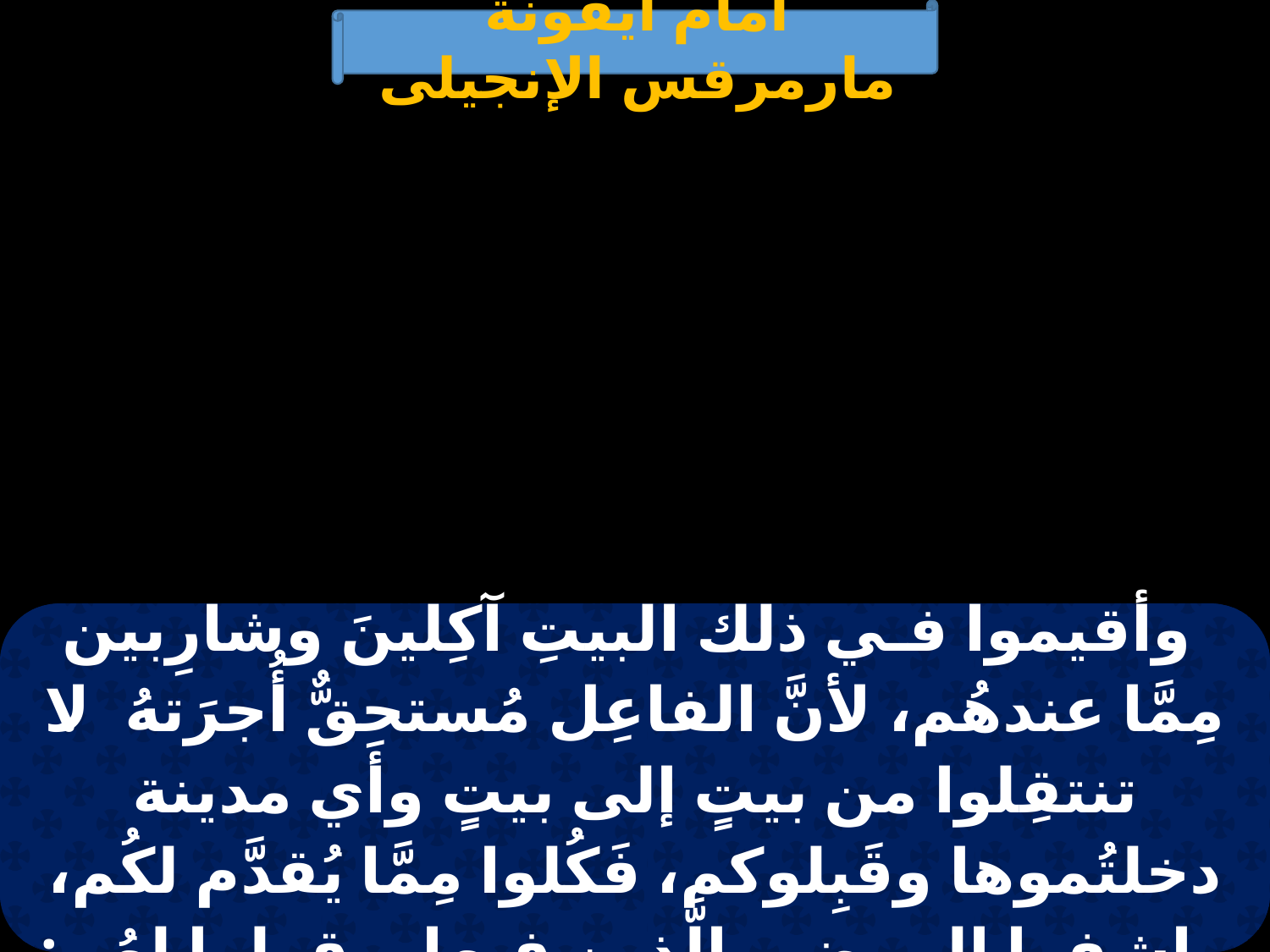

أمام أيقونة مارمرقس الإنجيلى
| وأقيموا فـي ذلك البيتِ آكِلينَ وشارِبين مِمَّا عندهُم، لأنَّ الفاعِل مُستحقٌّ أُجرَتهُ. لا تنتقِلوا من بيتٍ إلى بيتٍ وأَي مدينة دخلتُموها وقَبِلوكم، فَكُلوا مِمَّا يُقدَّم لكُم، واشفوا المرضى الَّذين فيها. وقولوا لهُم: قـد اقتربَ منكُم ملكوتُ اللَّهِ. وأَي مدينةٍ دخلتُموها ولم يَقبَلُوكُم، فاخرُجُوا إلى شوارعِها وقولوا: |
| --- |